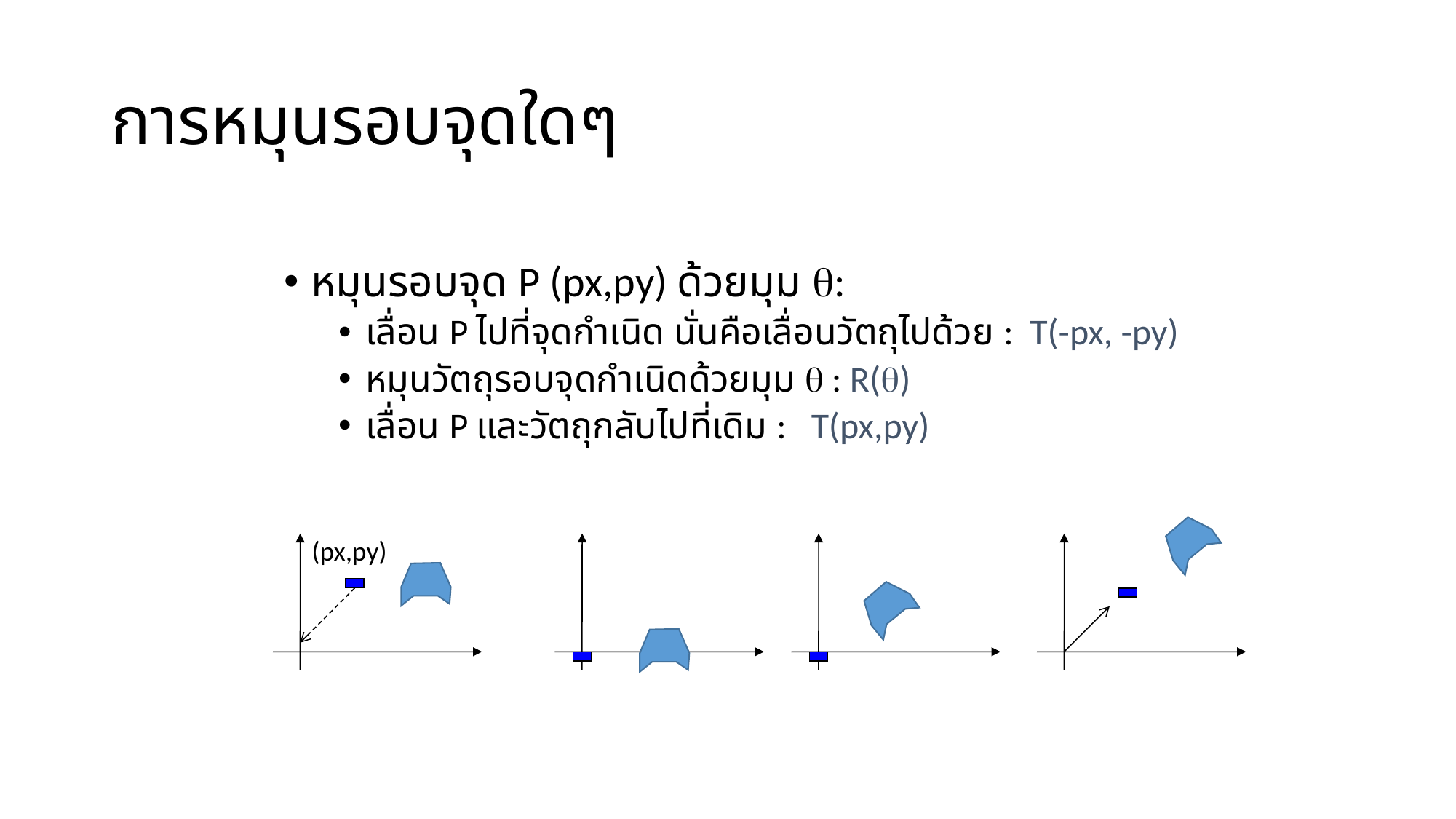

# การหมุนรอบจุดใดๆ
หมุนรอบจุด P (px,py) ด้วยมุม θ:
เลื่อน P ไปที่จุดกำเนิด นั่นคือเลื่อนวัตถุไปด้วย :  T(-px, -py)
หมุนวัตถุรอบจุดกำเนิดด้วยมุม θ : R(θ)
เลื่อน P และวัตถุกลับไปที่เดิม :   T(px,py)

(px,py)